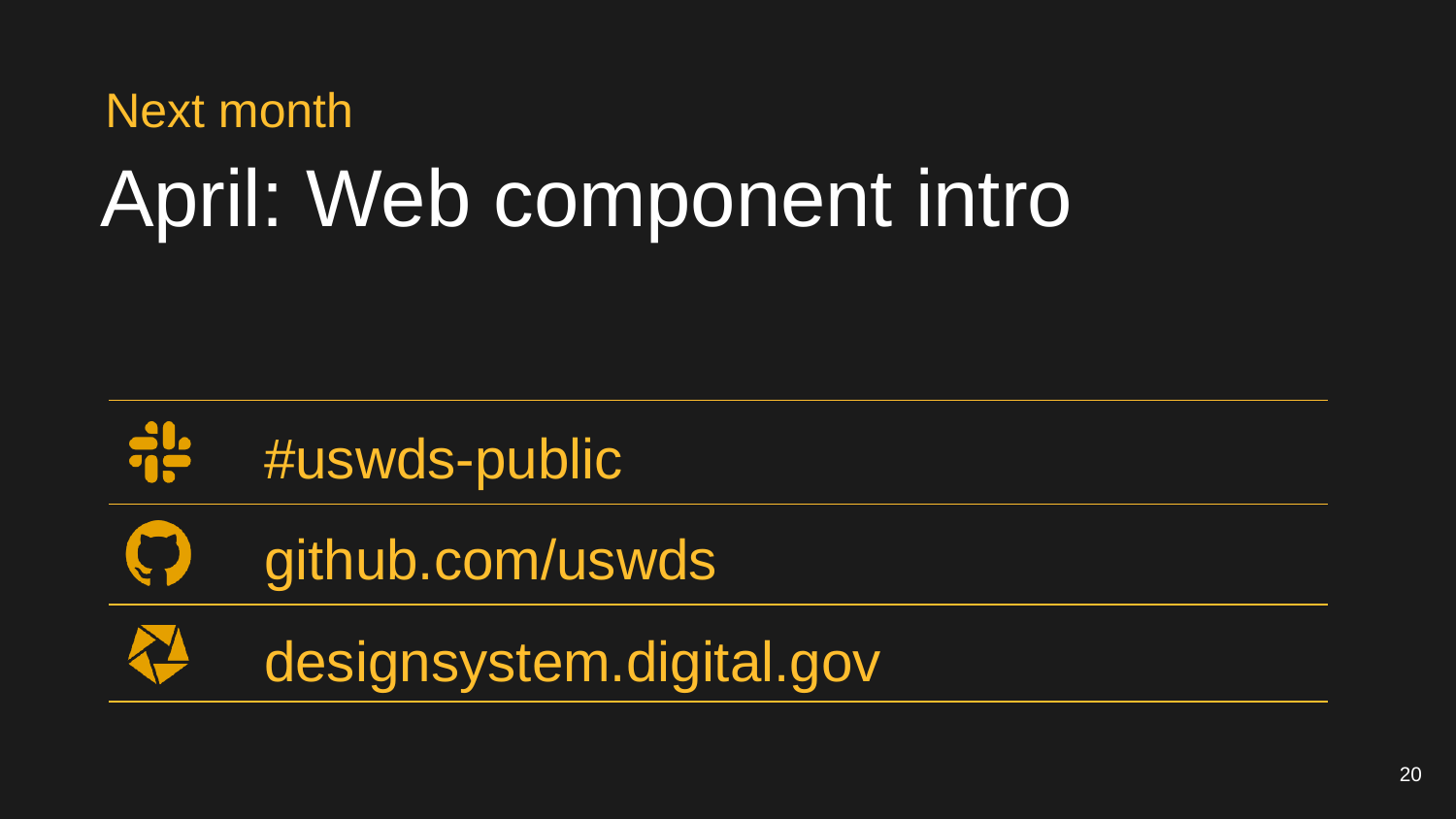

# Next month
April: Web component intro
#uswds-public
github.com/uswds
designsystem.digital.gov
20